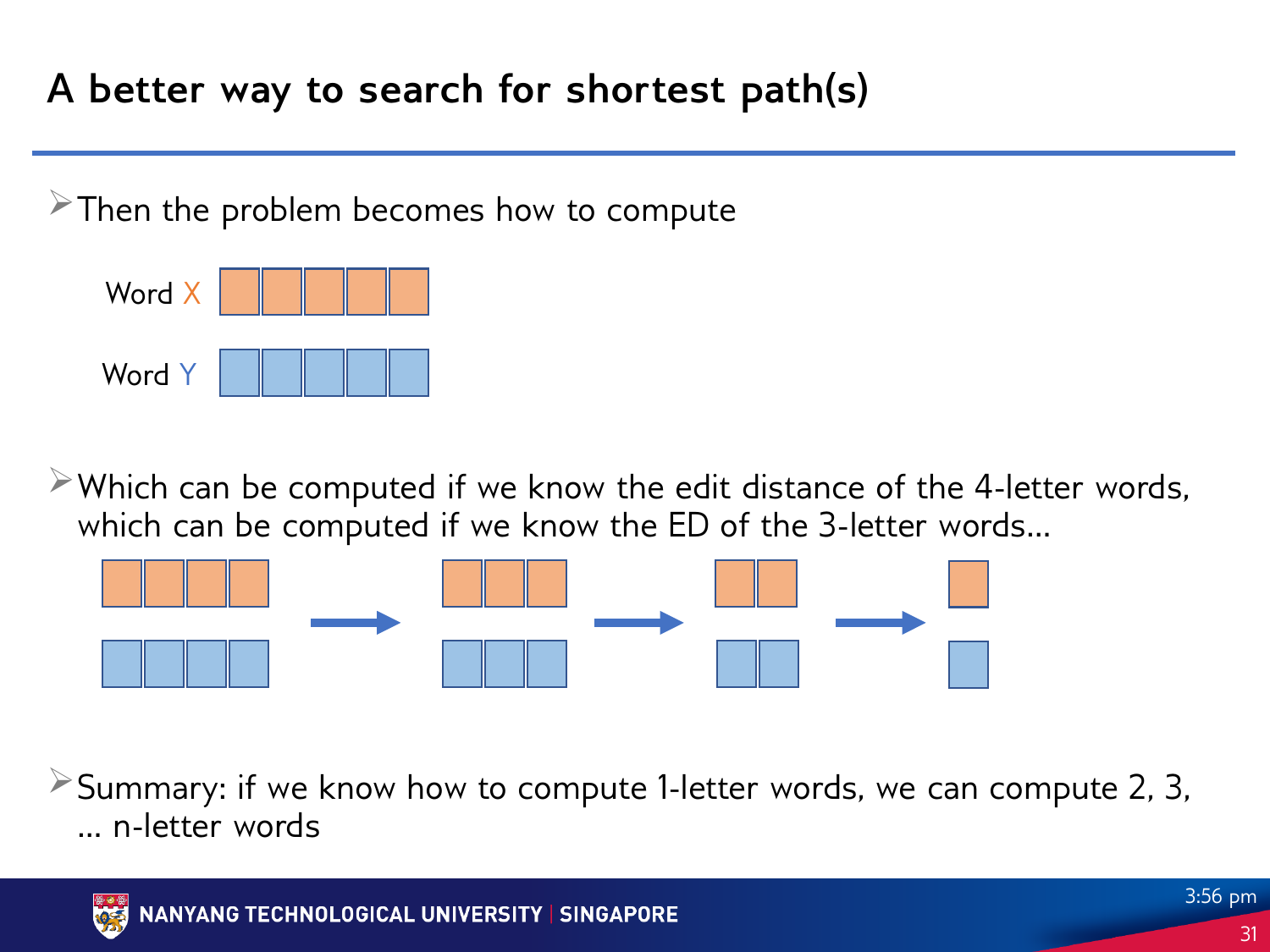

# A better way to search for shortest path(s)
Then the problem becomes how to compute

Which can be computed if we know the edit distance of the 4-letter words, which can be computed if we know the ED of the 3-letter words…

Summary: if we know how to compute 1-letter words, we can compute 2, 3, … n-letter words
Word X

Word Y

3:56 pm
31